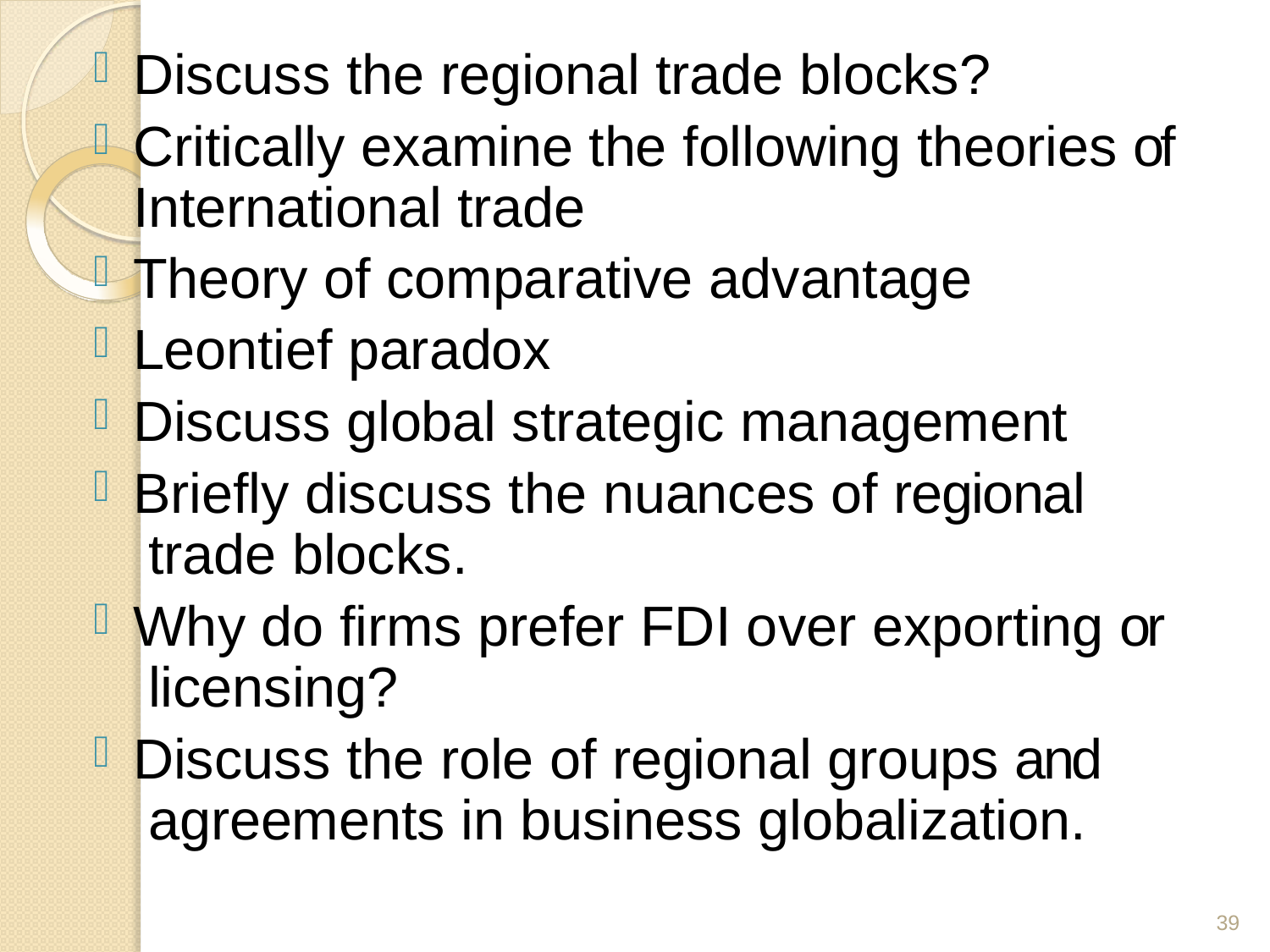

Discuss the regional trade blocks?
Critically examine the following theories of  International trade
Theory of comparative advantage
Leontief paradox
Discuss global strategic management
Briefly discuss the nuances of regional  trade blocks.
Why do firms prefer FDI over exporting or  licensing?
Discuss the role of regional groups and  agreements in business globalization.
39